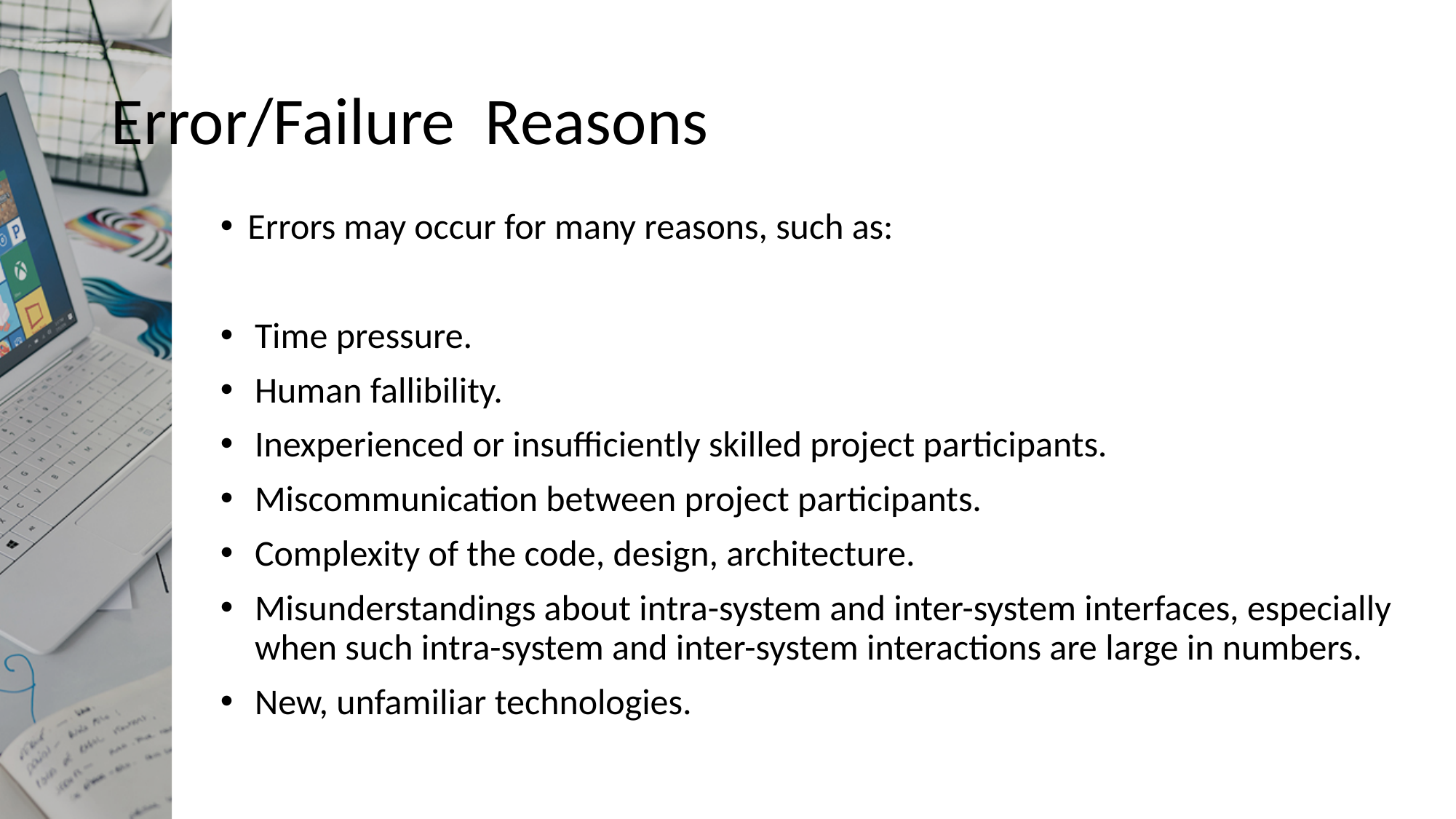

# Error/Failure  Reasons
Errors may occur for many reasons, such as:

Time pressure.
Human fallibility.
Inexperienced or insufficiently skilled project participants.
Miscommunication between project participants.
Complexity of the code, design, architecture.
Misunderstandings about intra-system and inter-system interfaces, especially when such intra-system and inter-system interactions are large in numbers.
New, unfamiliar technologies.